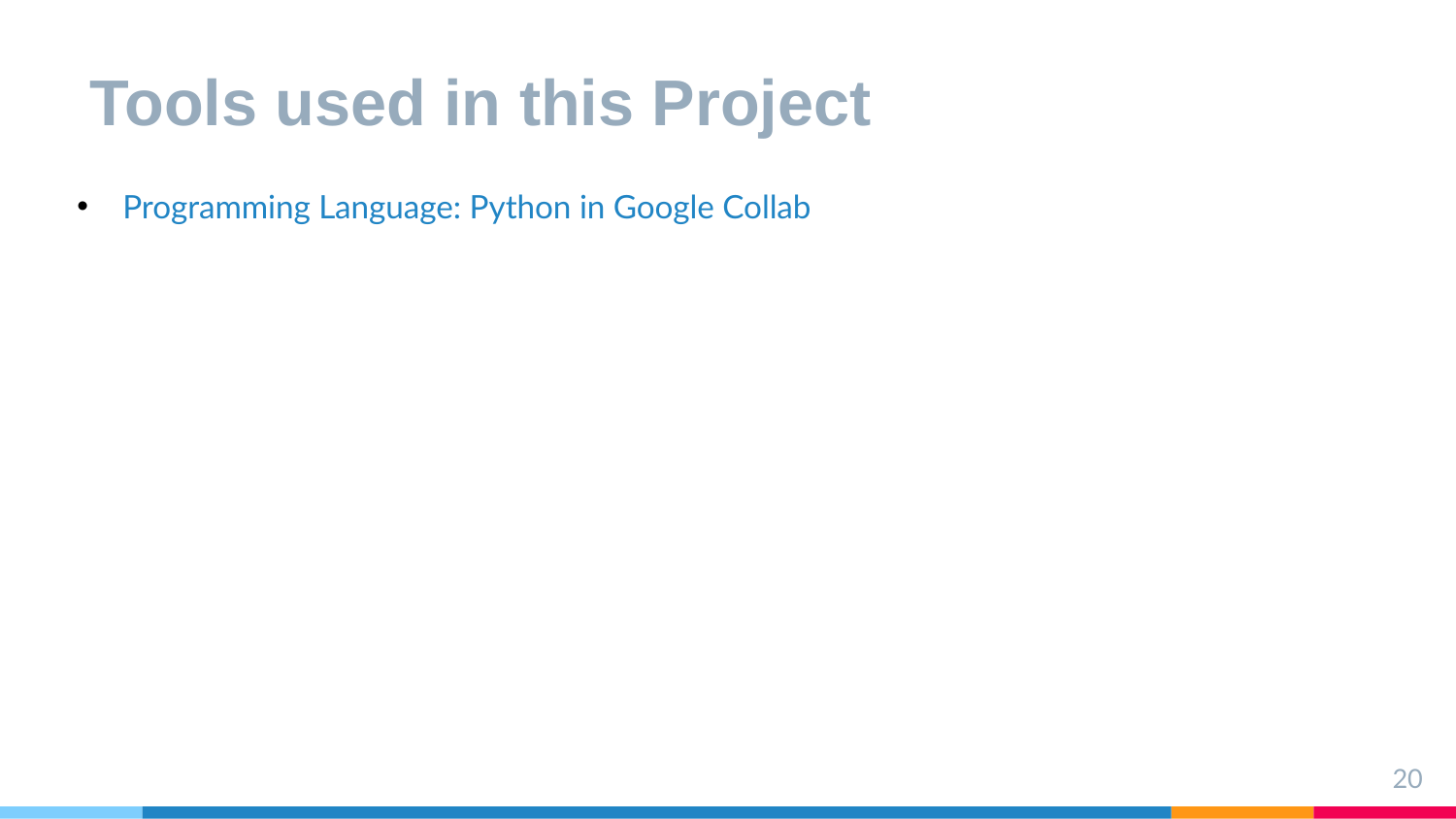

# Tools used in this Project
Programming Language: Python in Google Collab
20